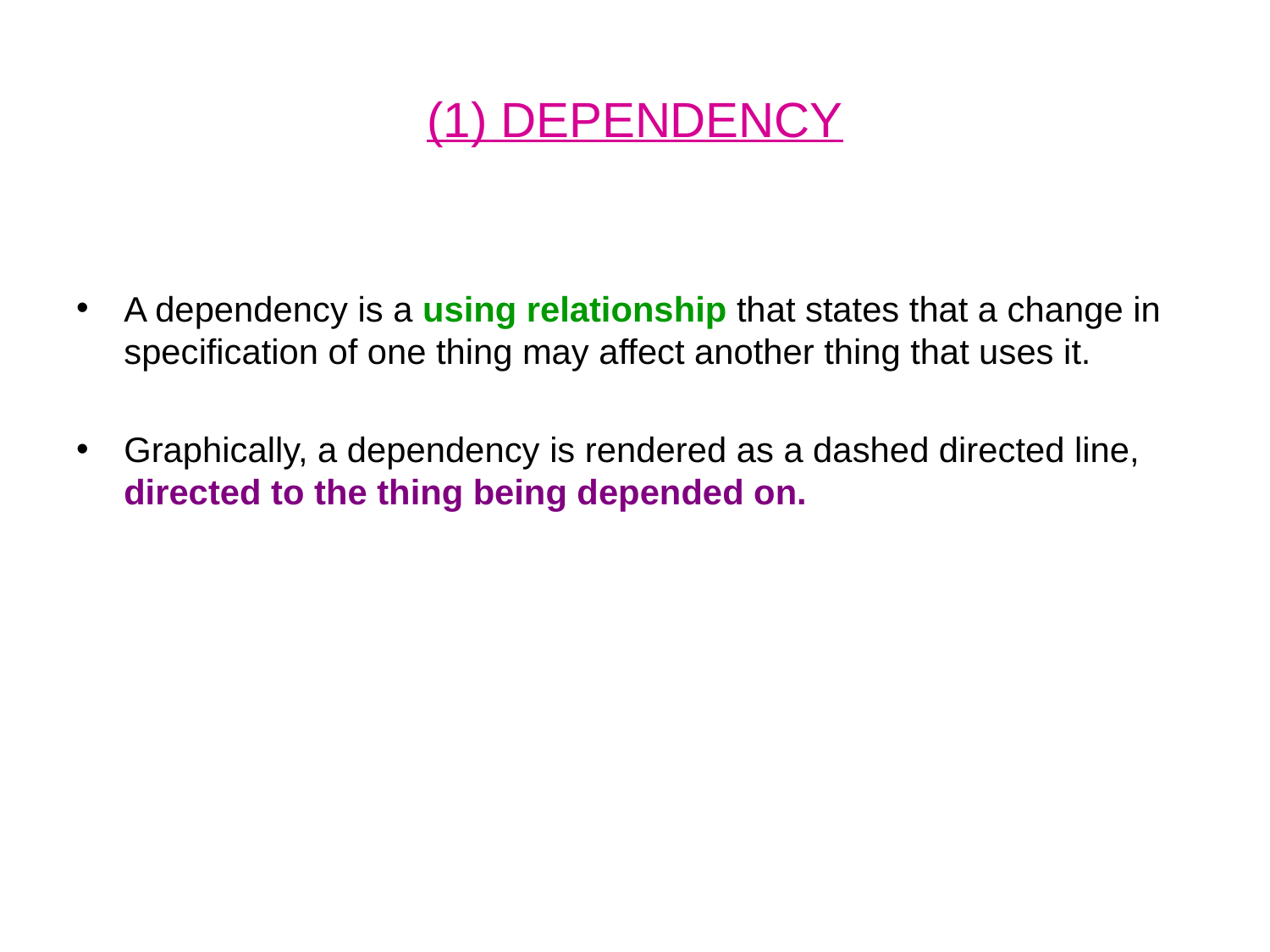

# (1) DEPENDENCY
A dependency is a using relationship that states that a change in specification of one thing may affect another thing that uses it.

Graphically, a dependency is rendered as a dashed directed line, directed to the thing being depended on.